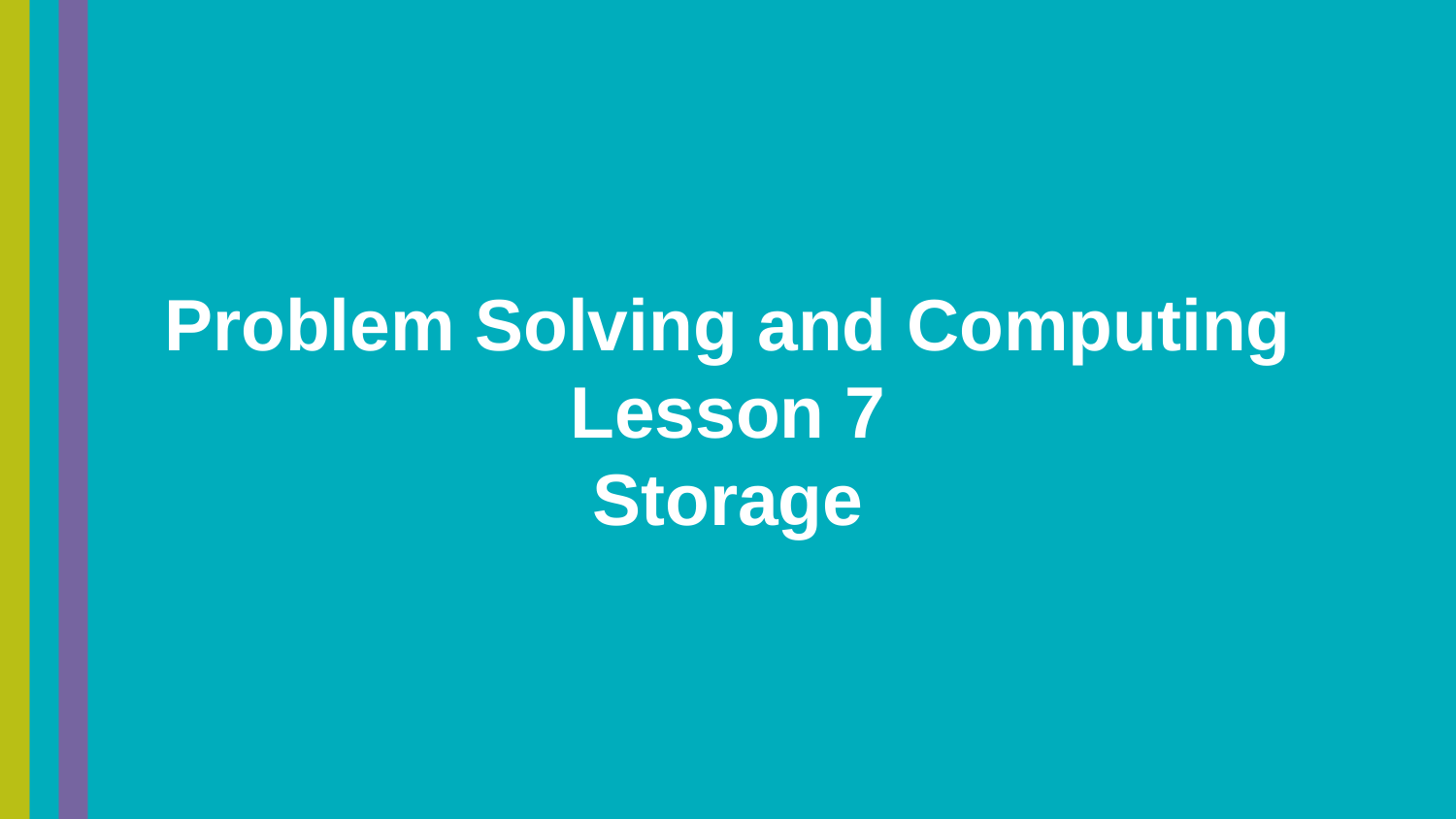

Problem Solving and Computing
Lesson 7
Storage